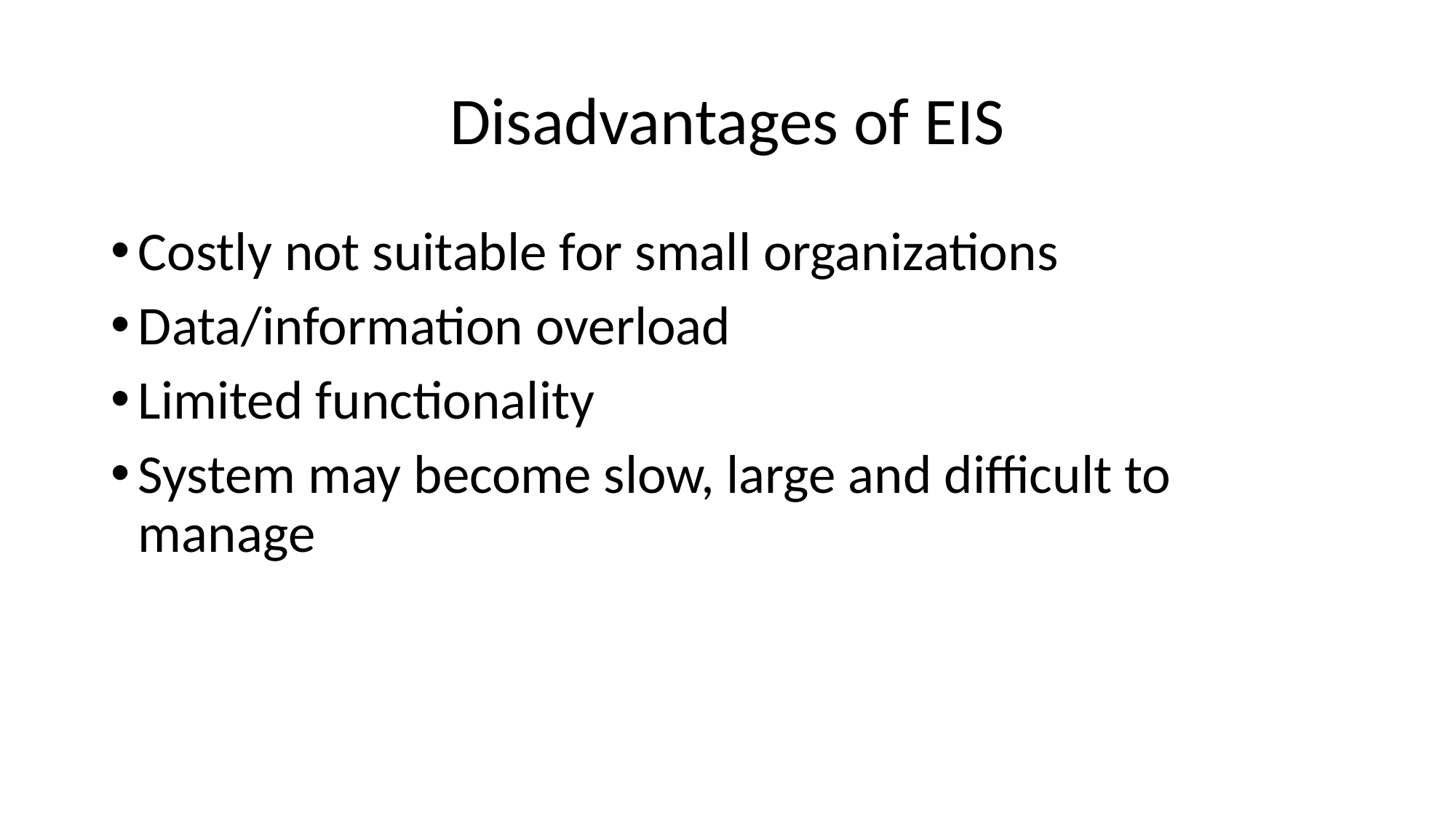

# Disadvantages of EIS
Costly not suitable for small organizations
Data/information overload
Limited functionality
System may become slow, large and difficult to manage